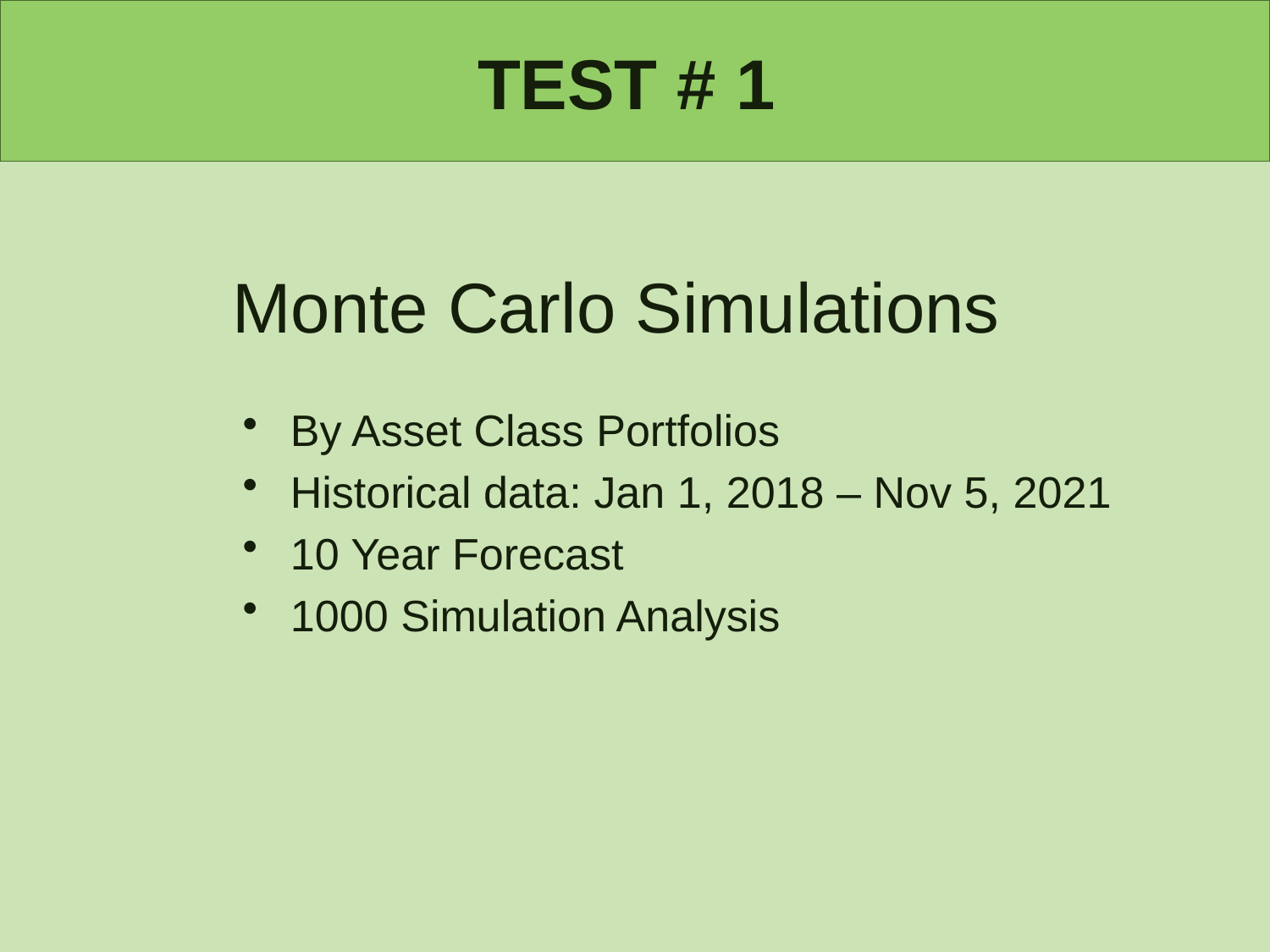

# TEST # 1
Monte Carlo Simulations
By Asset Class Portfolios
Historical data: Jan 1, 2018 – Nov 5, 2021
10 Year Forecast
1000 Simulation Analysis